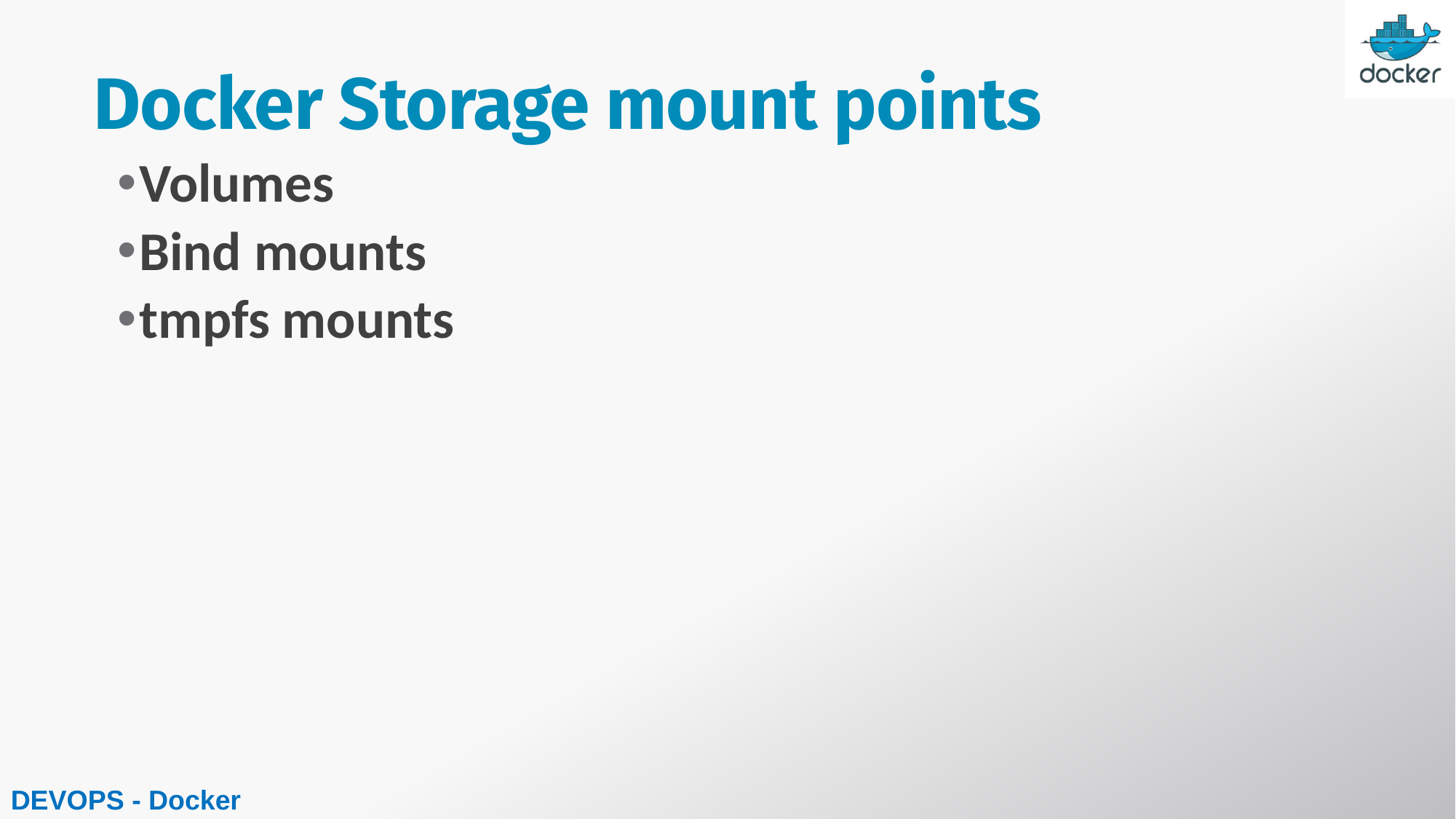

# Docker Storage mount points
Volumes
Bind mounts
tmpfs mounts